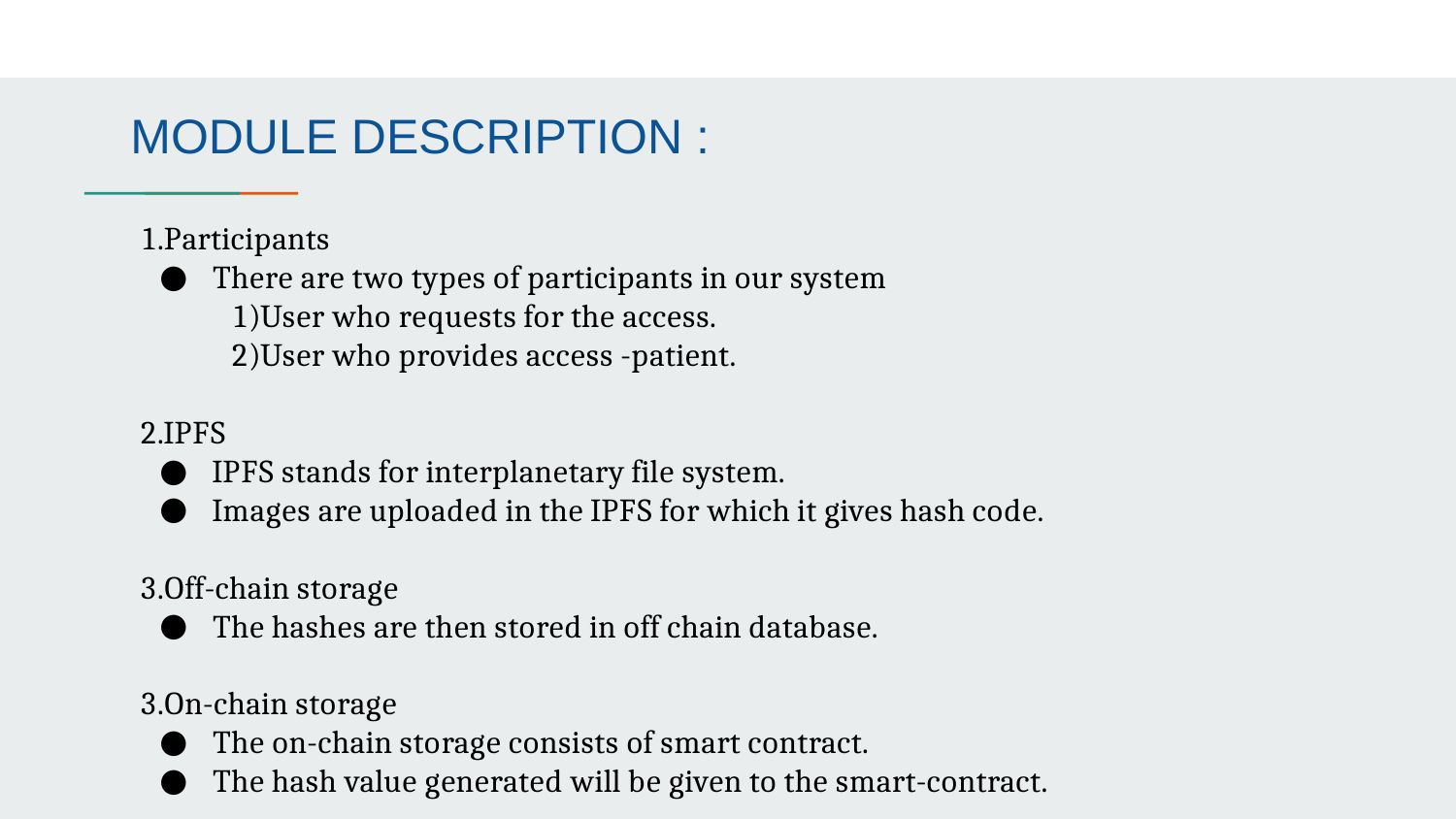

# MODULE DESCRIPTION :
1.Participants
There are two types of participants in our system
             1)User who requests for the access.
             2)User who provides access -patient.

2.IPFS
IPFS stands for interplanetary file system.
Images are uploaded in the IPFS for which it gives hash code.

3.Off-chain storage
The hashes are then stored in off chain database.

3.On-chain storage
The on-chain storage consists of smart contract.
The hash value generated will be given to the smart-contract.